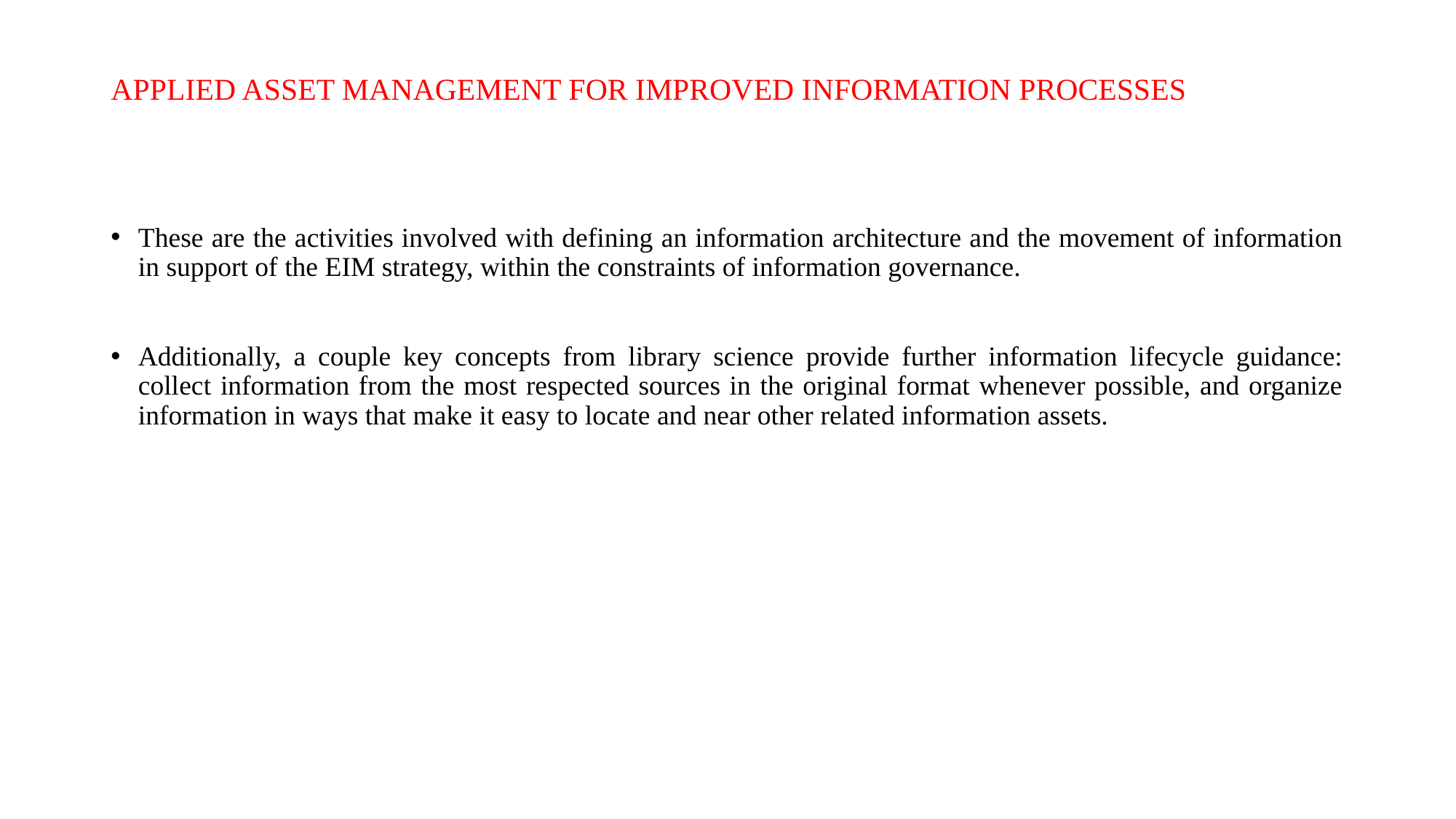

# APPLIED ASSET MANAGEMENT FOR IMPROVED INFORMATION PROCESSES
These are the activities involved with defining an information architecture and the movement of information in support of the EIM strategy, within the constraints of information governance.

Additionally, a couple key concepts from library science provide further information lifecycle guidance: collect information from the most respected sources in the original format whenever possible, and organize information in ways that make it easy to locate and near other related information assets.